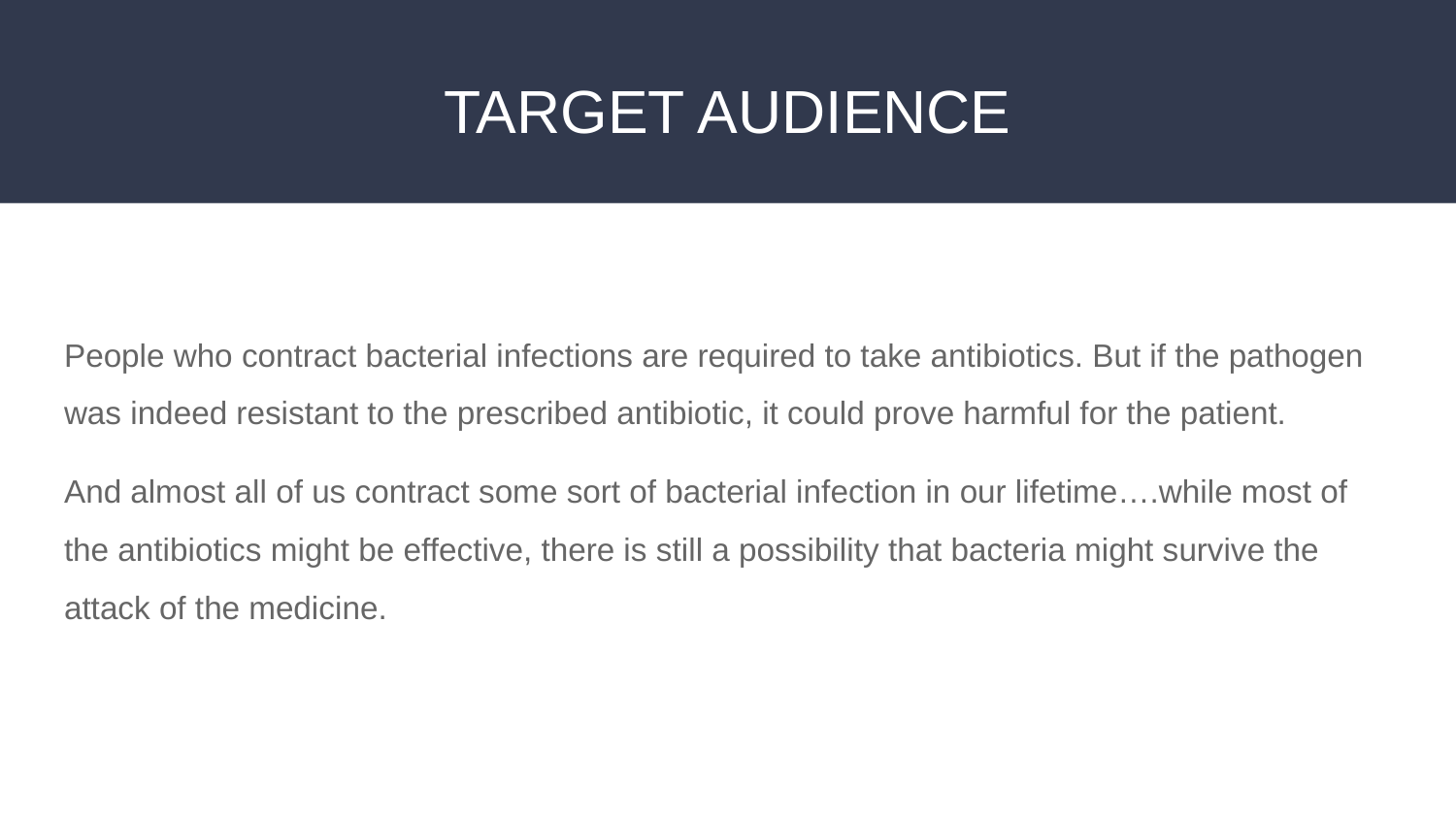

# TARGET AUDIENCE
People who contract bacterial infections are required to take antibiotics. But if the pathogen was indeed resistant to the prescribed antibiotic, it could prove harmful for the patient.
And almost all of us contract some sort of bacterial infection in our lifetime….while most of the antibiotics might be effective, there is still a possibility that bacteria might survive the attack of the medicine.